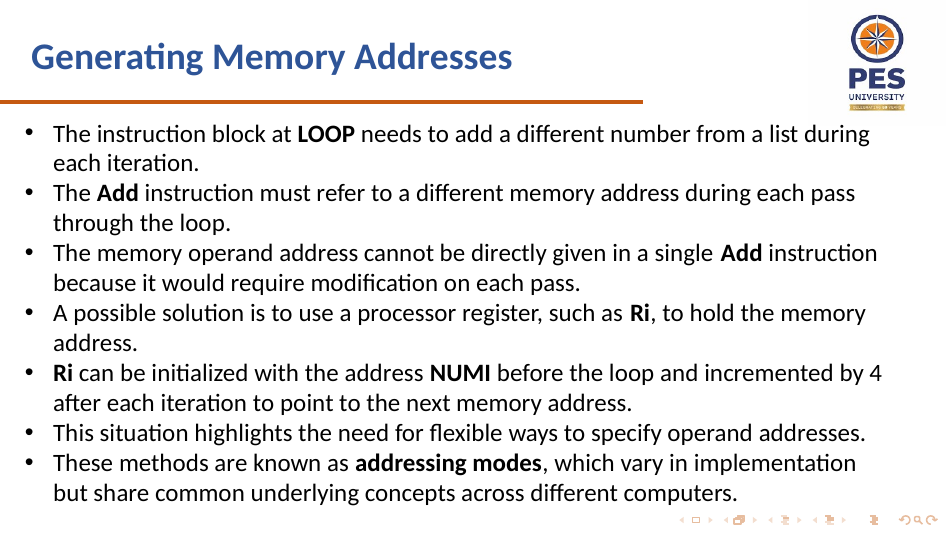

# Generating Memory Addresses

The instruction block at LOOP needs to add a different number from a list during each iteration.
The Add instruction must refer to a different memory address during each pass through the loop.
The memory operand address cannot be directly given in a single Add instruction because it would require modification on each pass.
A possible solution is to use a processor register, such as Ri, to hold the memory address.
Ri can be initialized with the address NUMI before the loop and incremented by 4 after each iteration to point to the next memory address.
This situation highlights the need for flexible ways to specify operand addresses.
These methods are known as addressing modes, which vary in implementation but share common underlying concepts across different computers.